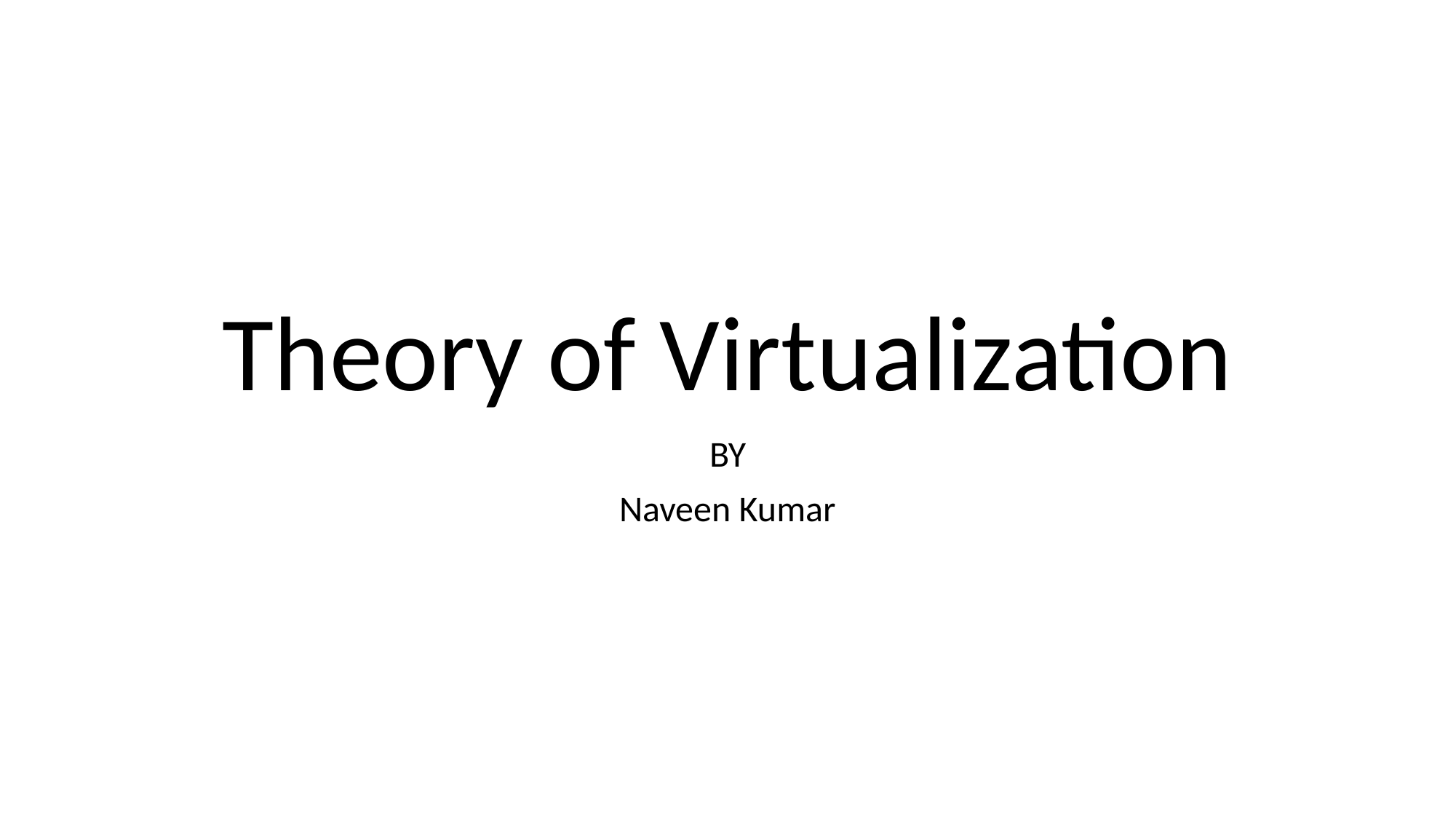

# Theory of Virtualization
BY
Naveen Kumar